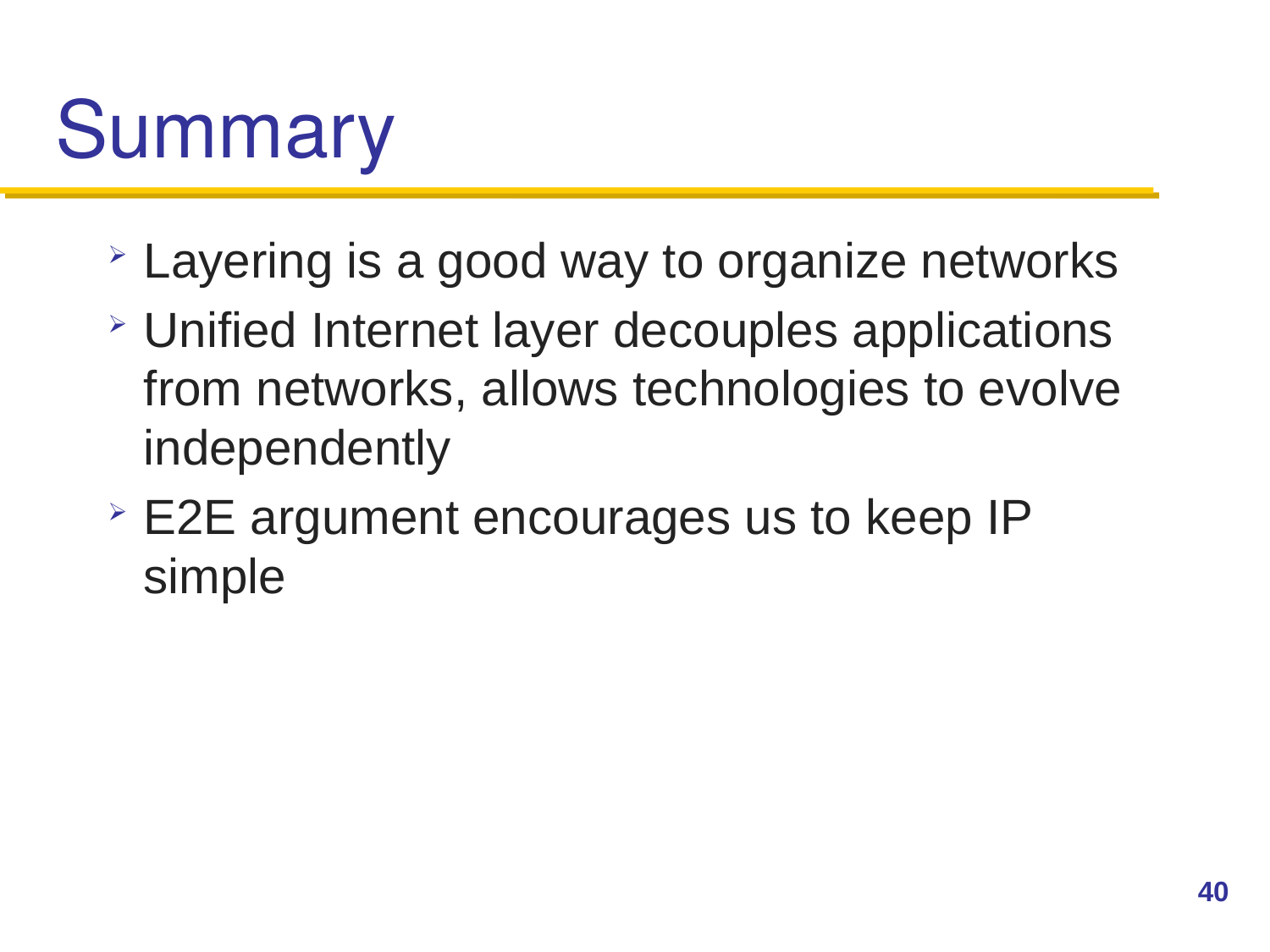

# Summary
Layering is a good way to organize networks
Unified Internet layer decouples applications from networks, allows technologies to evolve independently
E2E argument encourages us to keep IP simple
40